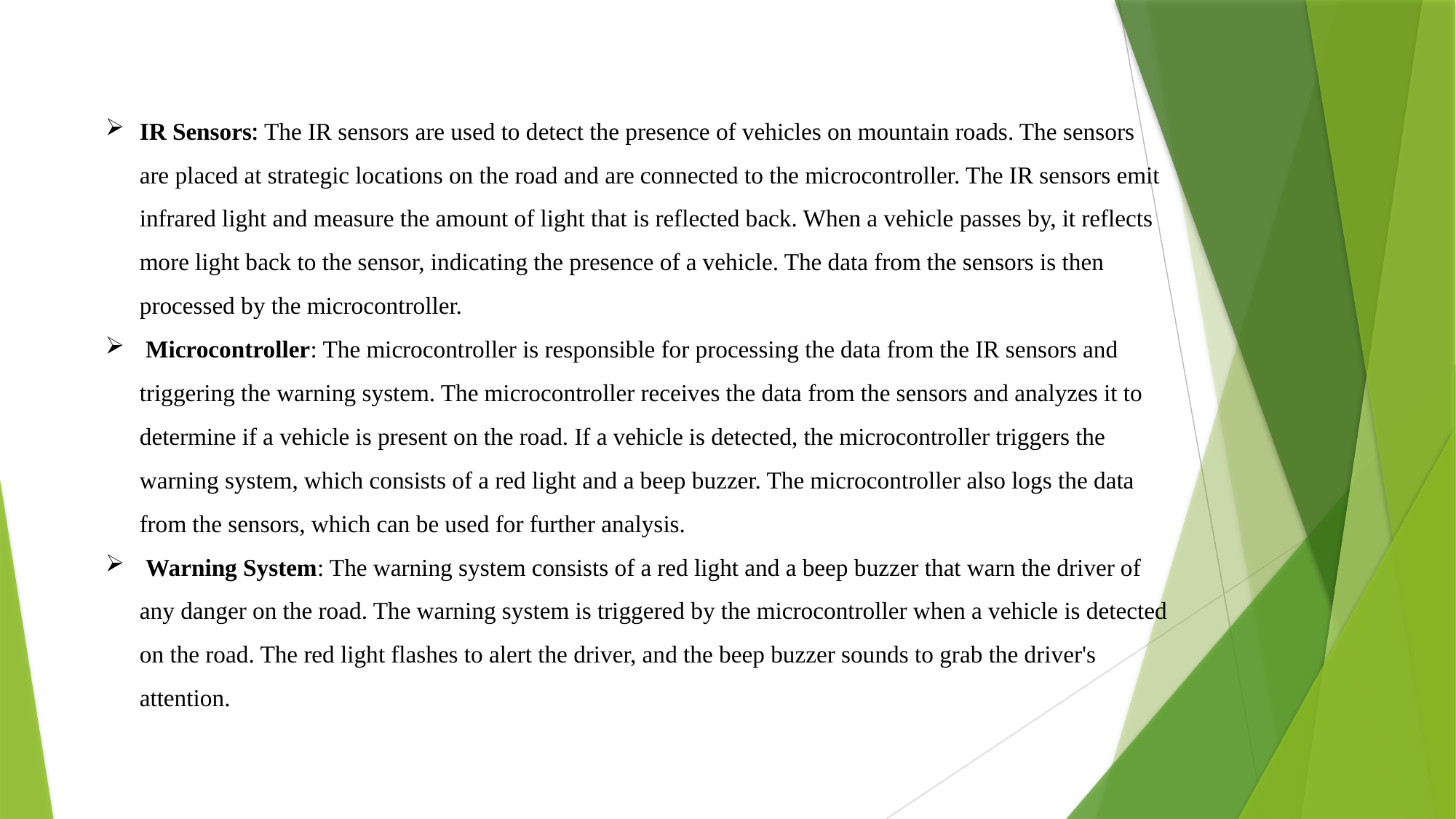

IR Sensors: The IR sensors are used to detect the presence of vehicles on mountain roads. The sensors are placed at strategic locations on the road and are connected to the microcontroller. The IR sensors emit infrared light and measure the amount of light that is reflected back. When a vehicle passes by, it reflects more light back to the sensor, indicating the presence of a vehicle. The data from the sensors is then processed by the microcontroller.
 Microcontroller: The microcontroller is responsible for processing the data from the IR sensors and triggering the warning system. The microcontroller receives the data from the sensors and analyzes it to determine if a vehicle is present on the road. If a vehicle is detected, the microcontroller triggers the warning system, which consists of a red light and a beep buzzer. The microcontroller also logs the data from the sensors, which can be used for further analysis.
 Warning System: The warning system consists of a red light and a beep buzzer that warn the driver of any danger on the road. The warning system is triggered by the microcontroller when a vehicle is detected on the road. The red light flashes to alert the driver, and the beep buzzer sounds to grab the driver's attention.